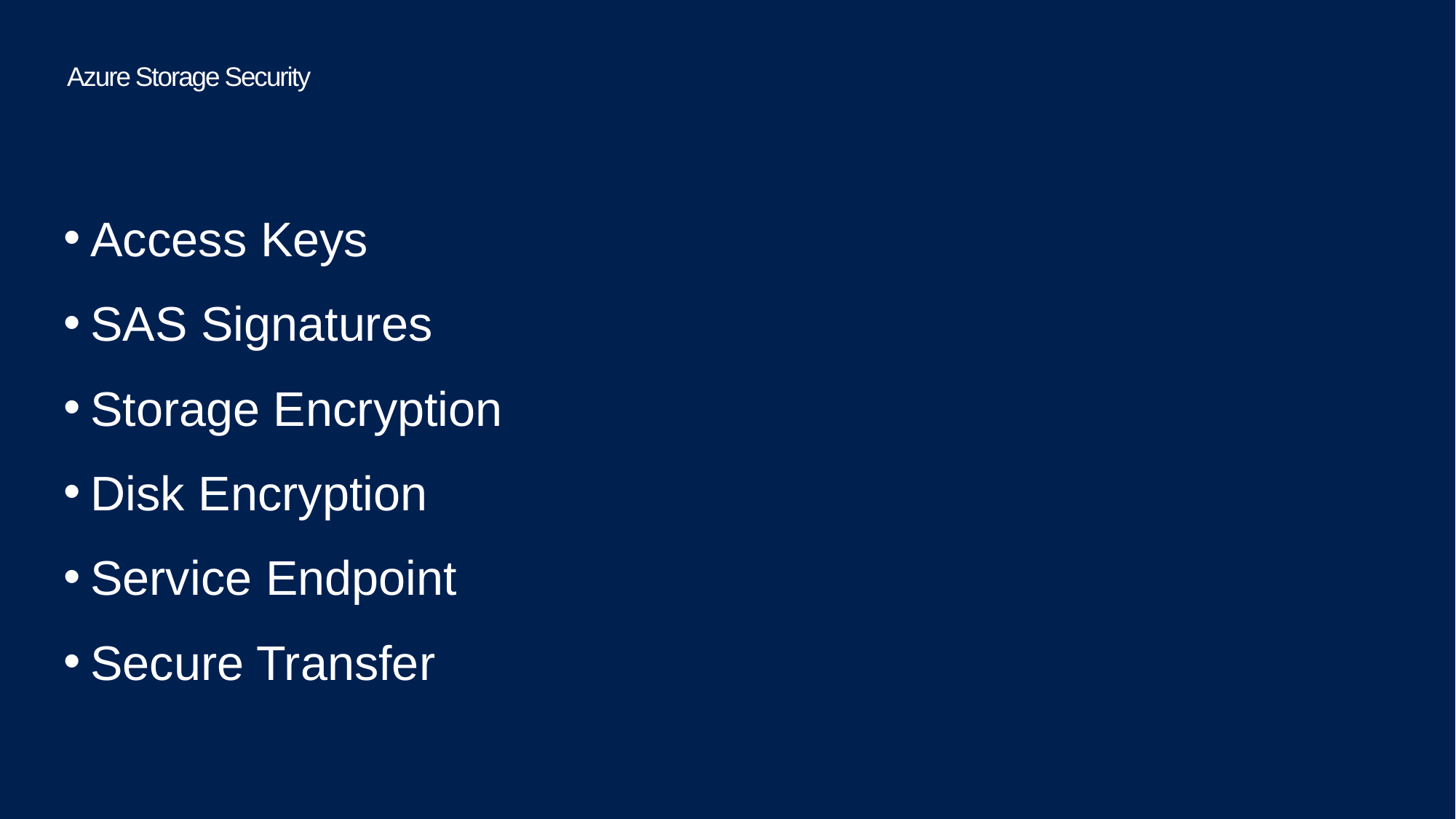

Azure Storage Security
Access Keys
SAS Signatures
Storage Encryption
Disk Encryption
Service Endpoint
Secure Transfer